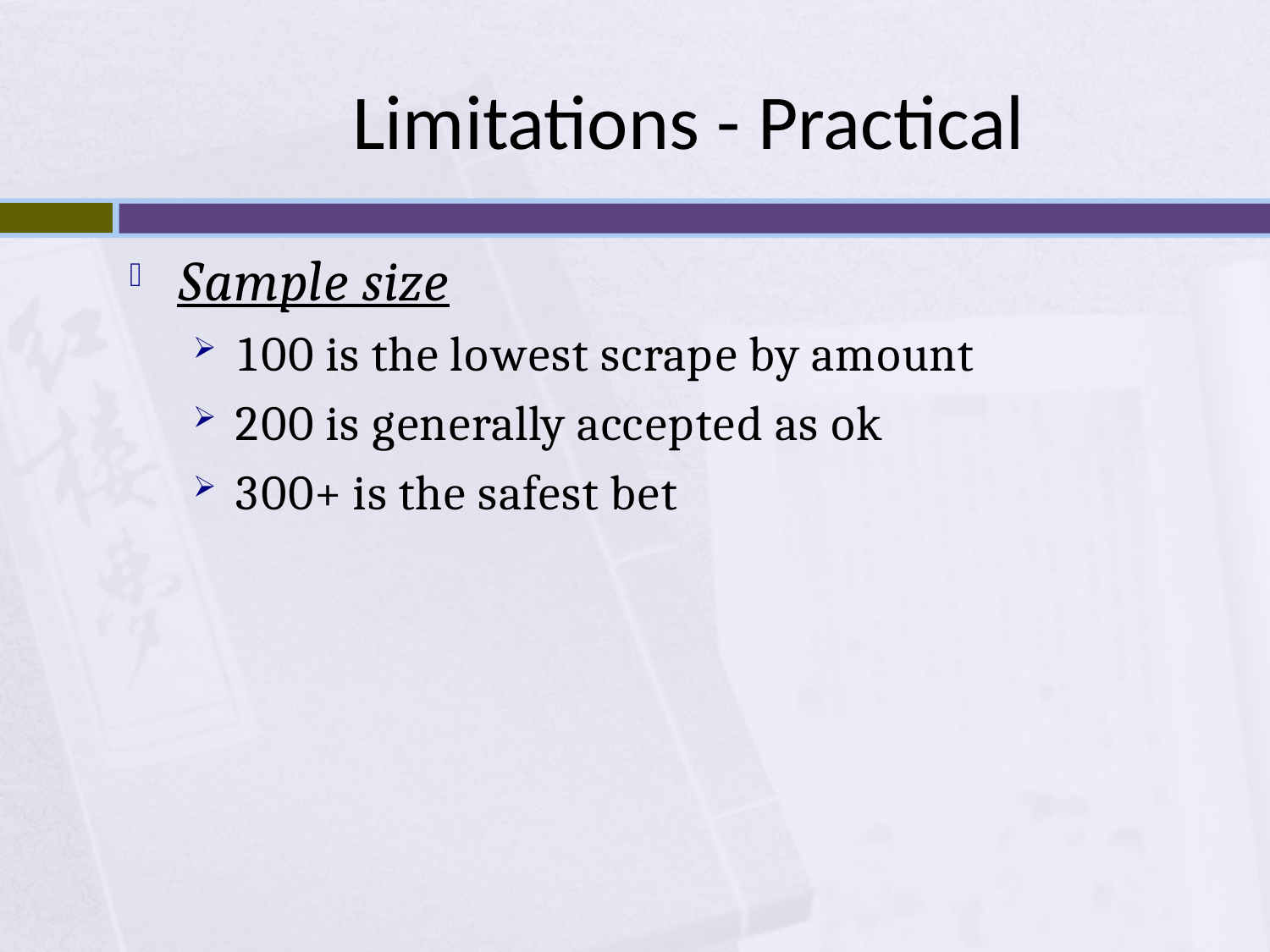

# Limitations - Practical
Sample size
100 is the lowest scrape by amount
200 is generally accepted as ok
300+ is the safest bet